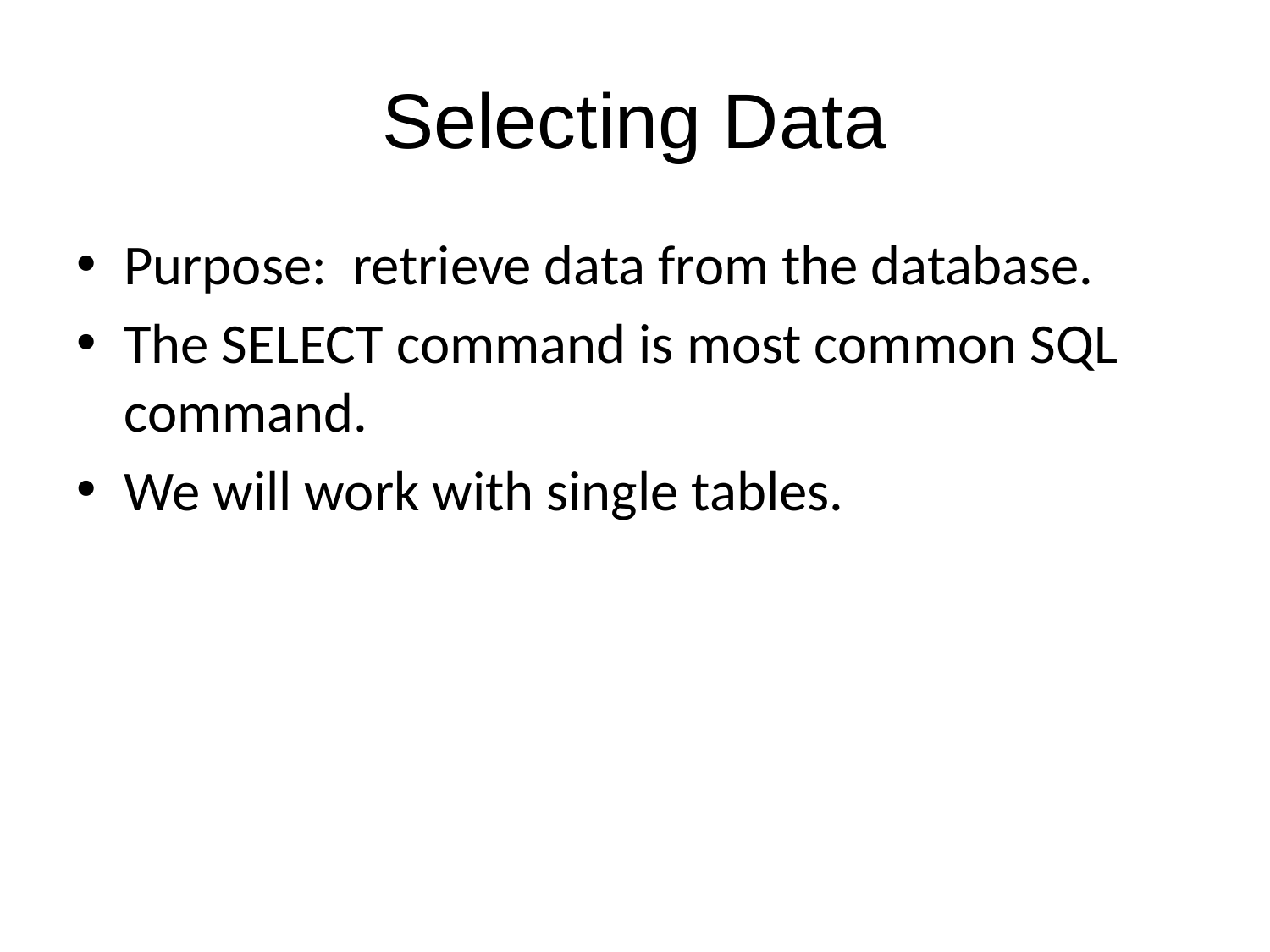

# Selecting Data
Purpose:  retrieve data from the database.
The SELECT command is most common SQL command.
We will work with single tables.